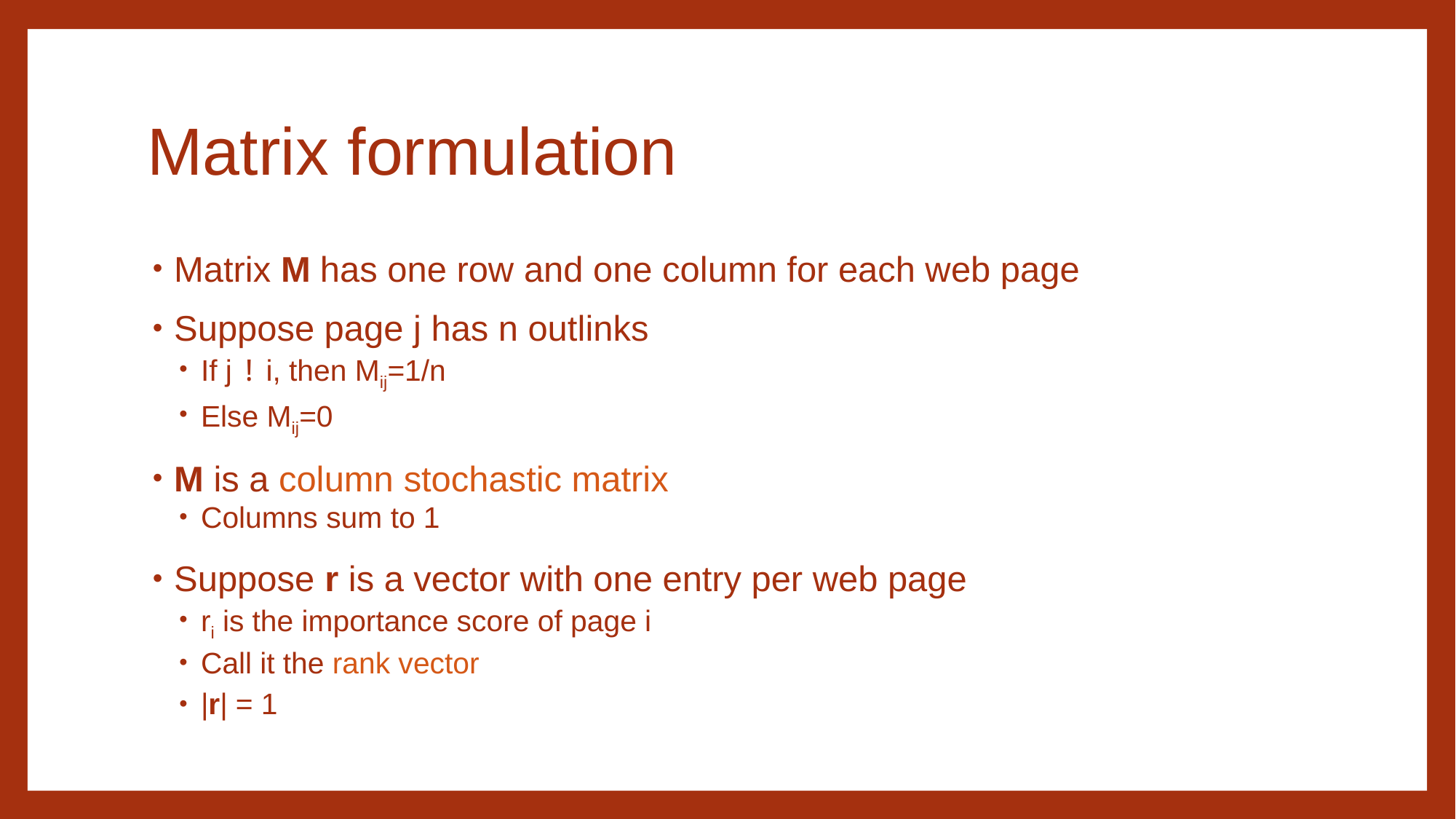

# Matrix formulation
Matrix M has one row and one column for each web page
Suppose page j has n outlinks
If j ! i, then Mij=1/n
Else Mij=0
M is a column stochastic matrix
Columns sum to 1
Suppose r is a vector with one entry per web page
ri is the importance score of page i
Call it the rank vector
|r| = 1